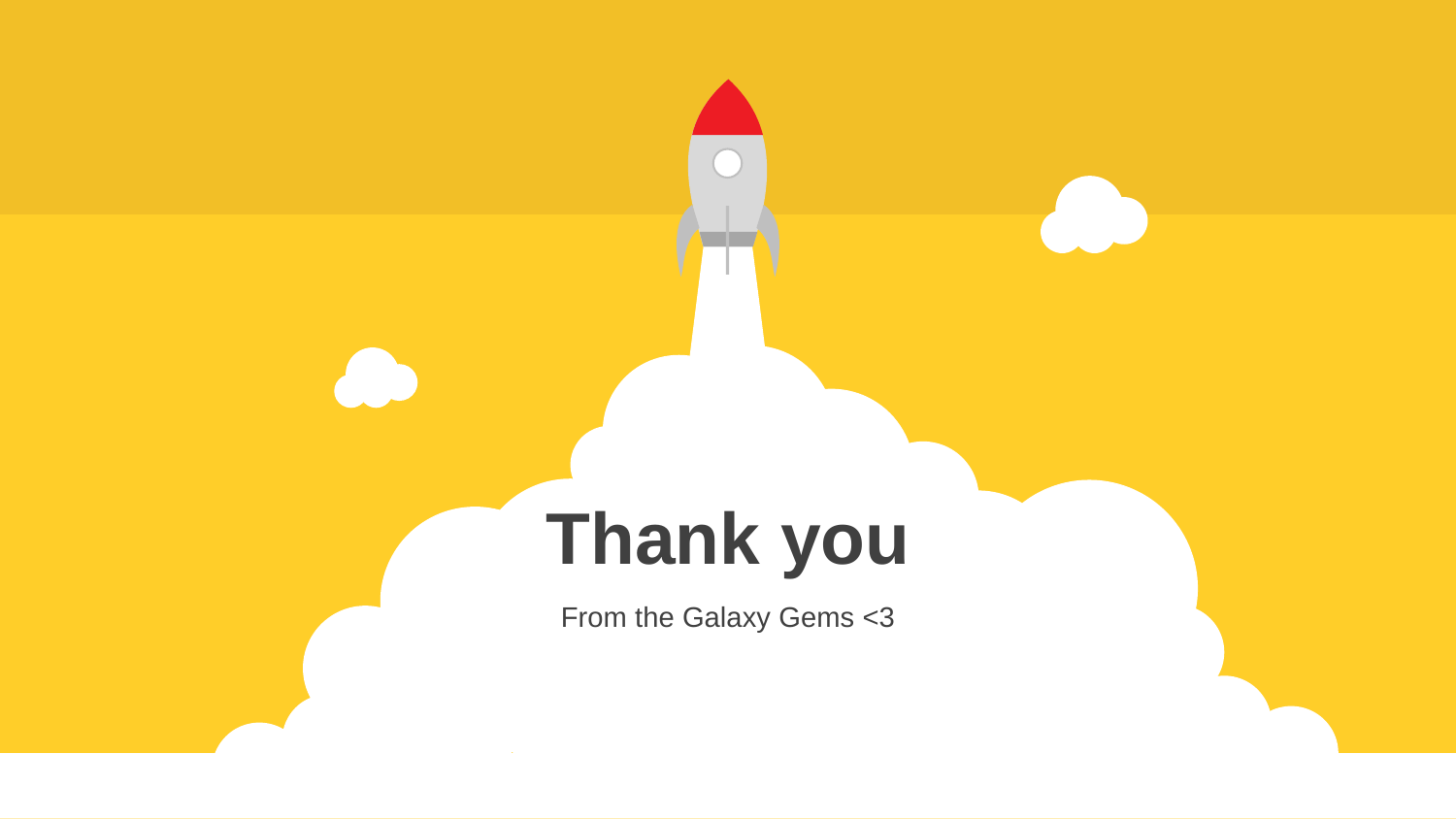

Thank you
From the Galaxy Gems <3